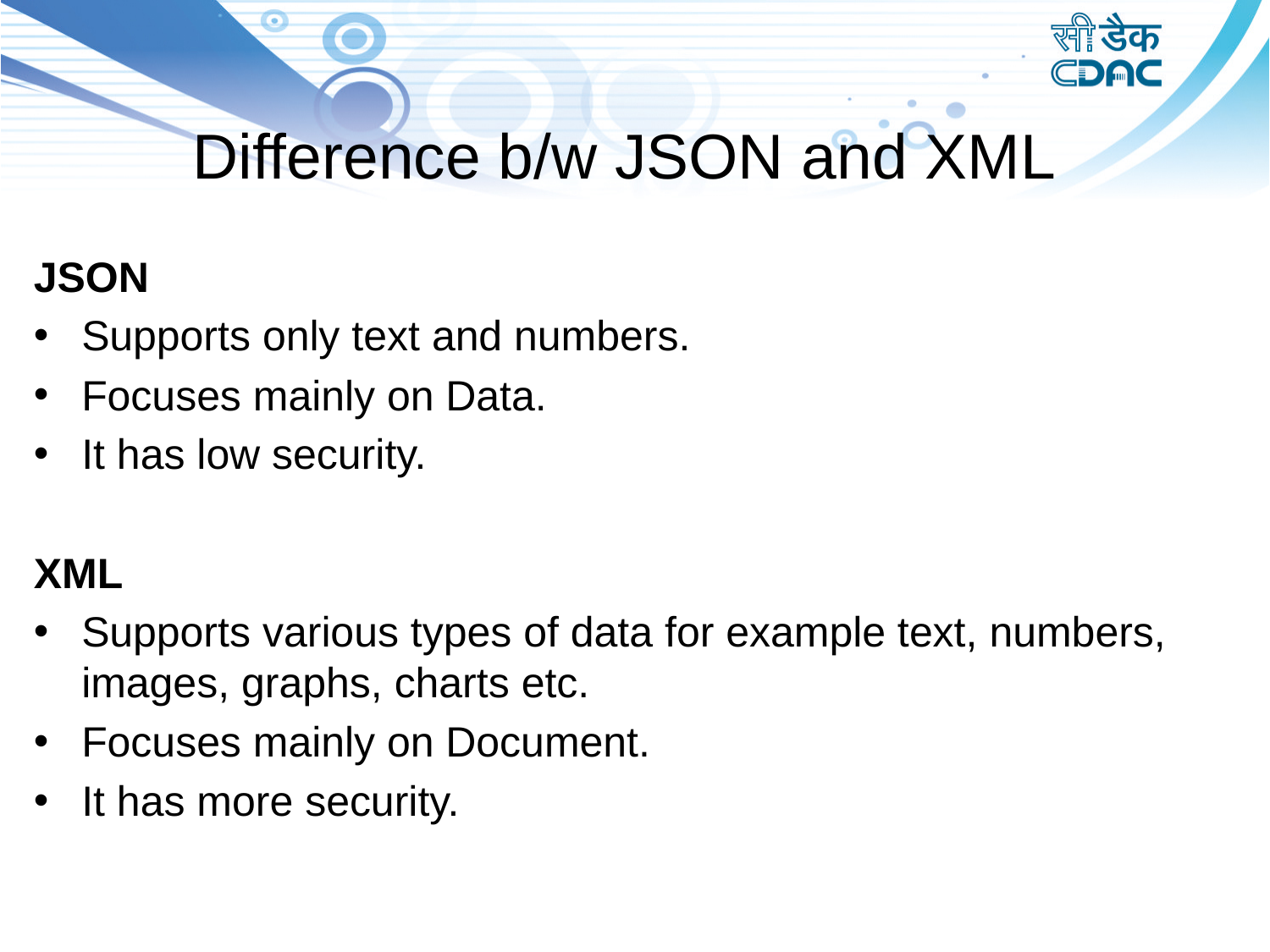

# Difference b/w JSON and XML
JSON
Supports only text and numbers.
Focuses mainly on Data.
It has low security.

XML
Supports various types of data for example text, numbers, images, graphs, charts etc.
Focuses mainly on Document.
It has more security.